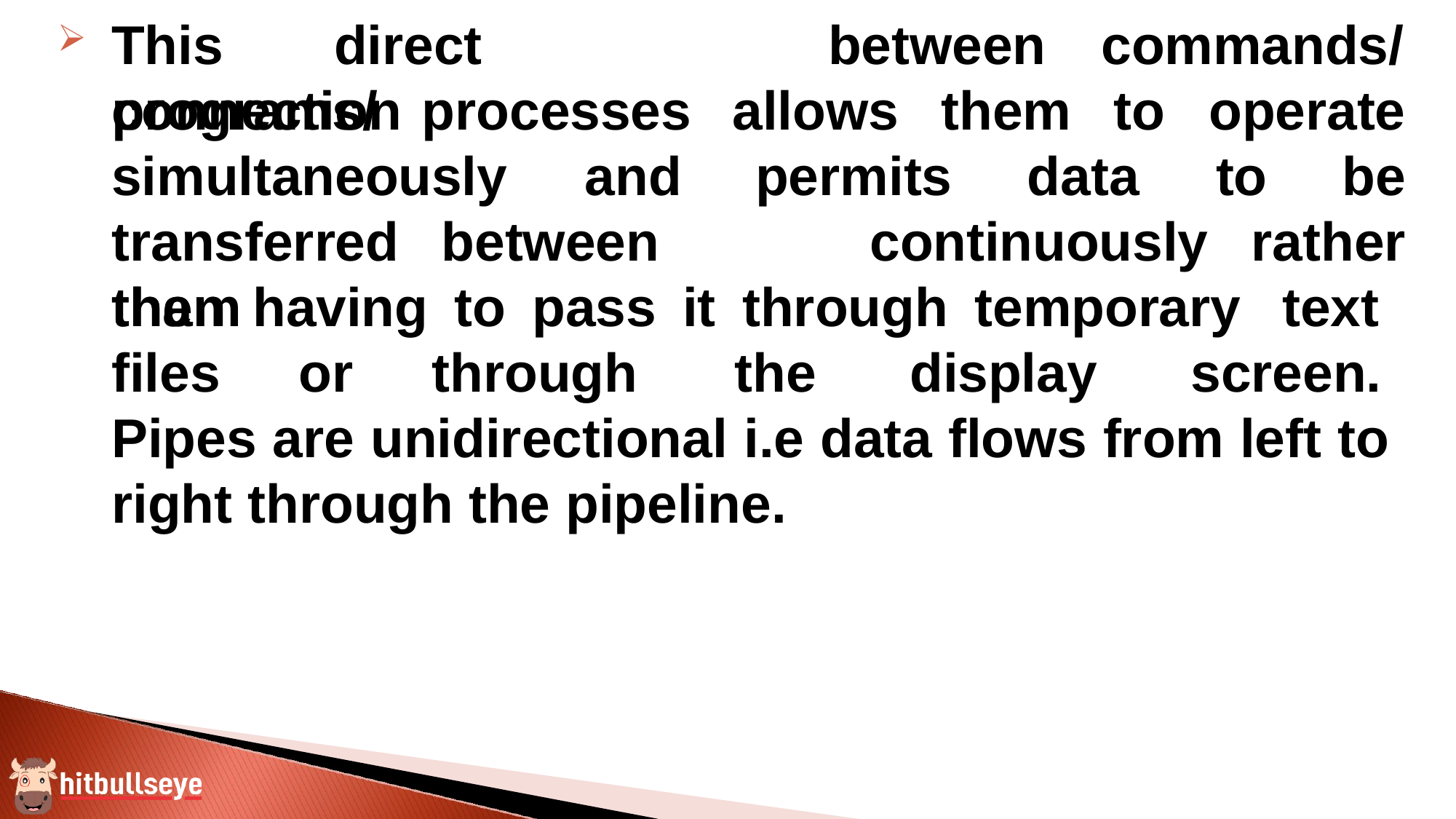

This	direct	connection
between
commands/
programs/	processes
allows
them
to	operate
simultaneously	and  transferred	between	them
permits
data	to	be
continuously	rather
than having to pass it through temporary text  files  or  through    the  display  screen.  Pipes are unidirectional i.e data flows from left to  right through the pipeline.